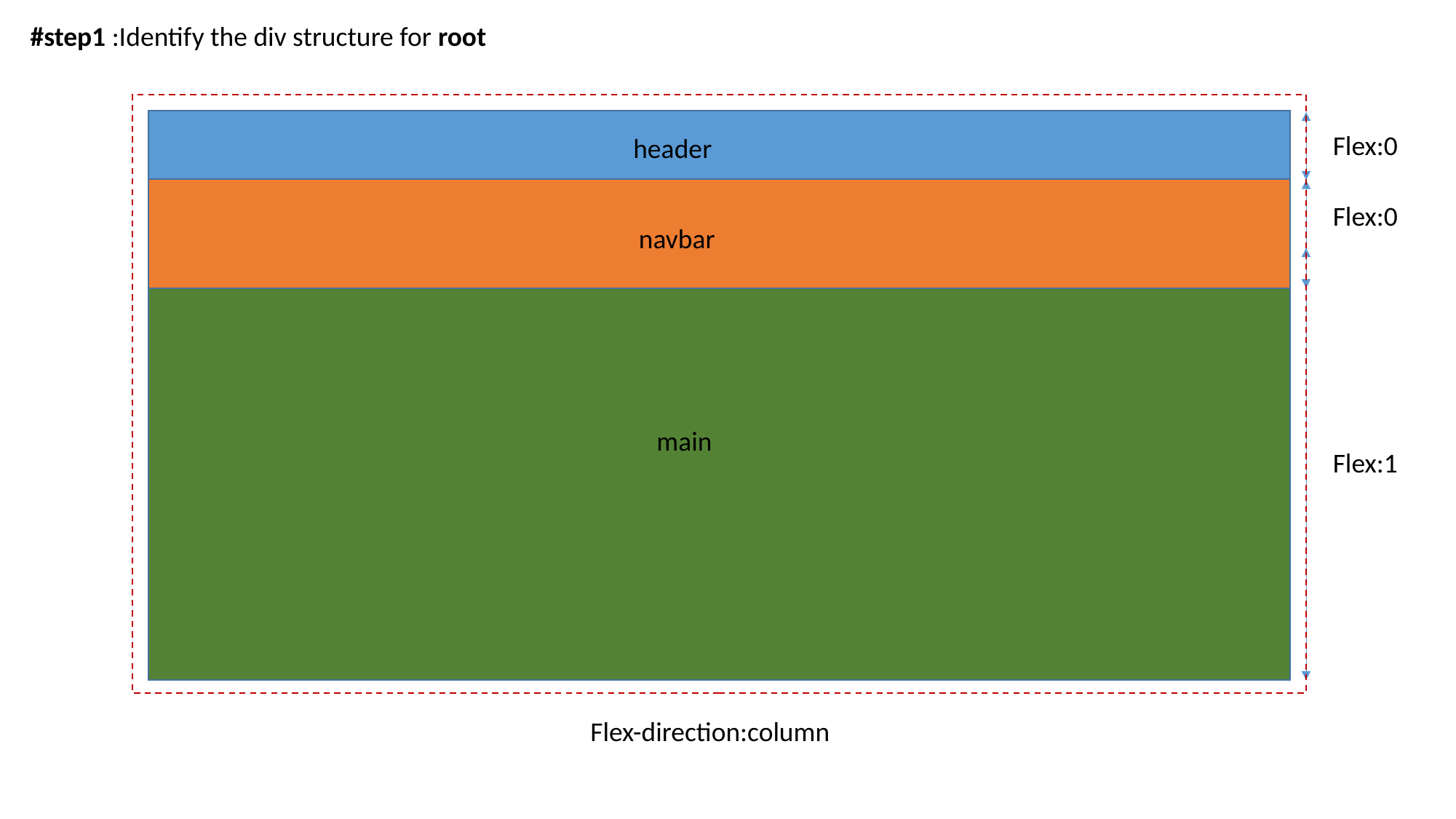

#step1 :Identify the div structure for root

Flex:0
header

Flex:0
navbar

main
Flex:1
Flex-direction:column